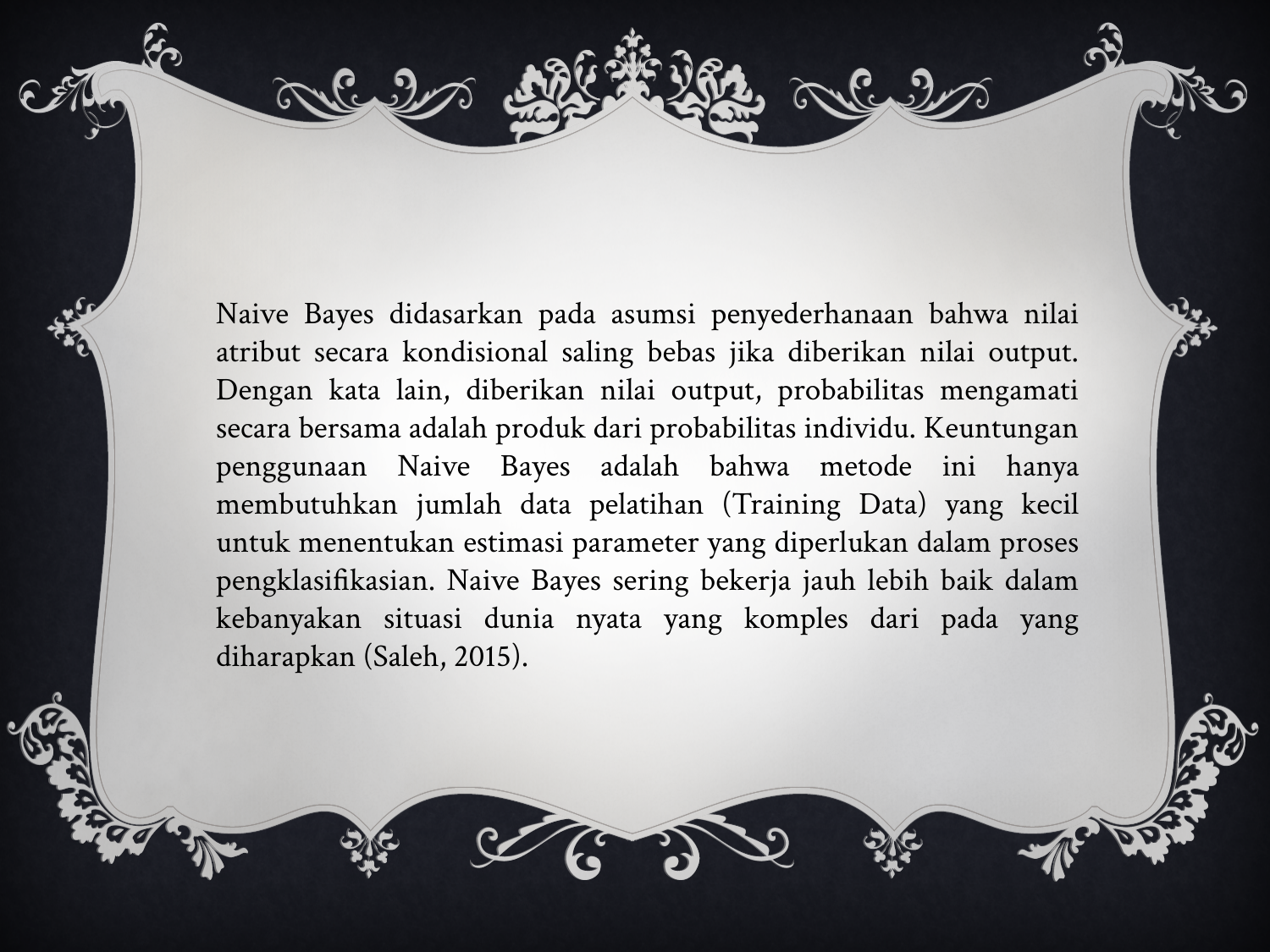

Naive Bayes didasarkan pada asumsi penyederhanaan bahwa nilai atribut secara kondisional saling bebas jika diberikan nilai output. Dengan kata lain, diberikan nilai output, probabilitas mengamati secara bersama adalah produk dari probabilitas individu. Keuntungan penggunaan Naive Bayes adalah bahwa metode ini hanya membutuhkan jumlah data pelatihan (Training Data) yang kecil untuk menentukan estimasi parameter yang diperlukan dalam proses pengklasifikasian. Naive Bayes sering bekerja jauh lebih baik dalam kebanyakan situasi dunia nyata yang komples dari pada yang diharapkan (Saleh, 2015).